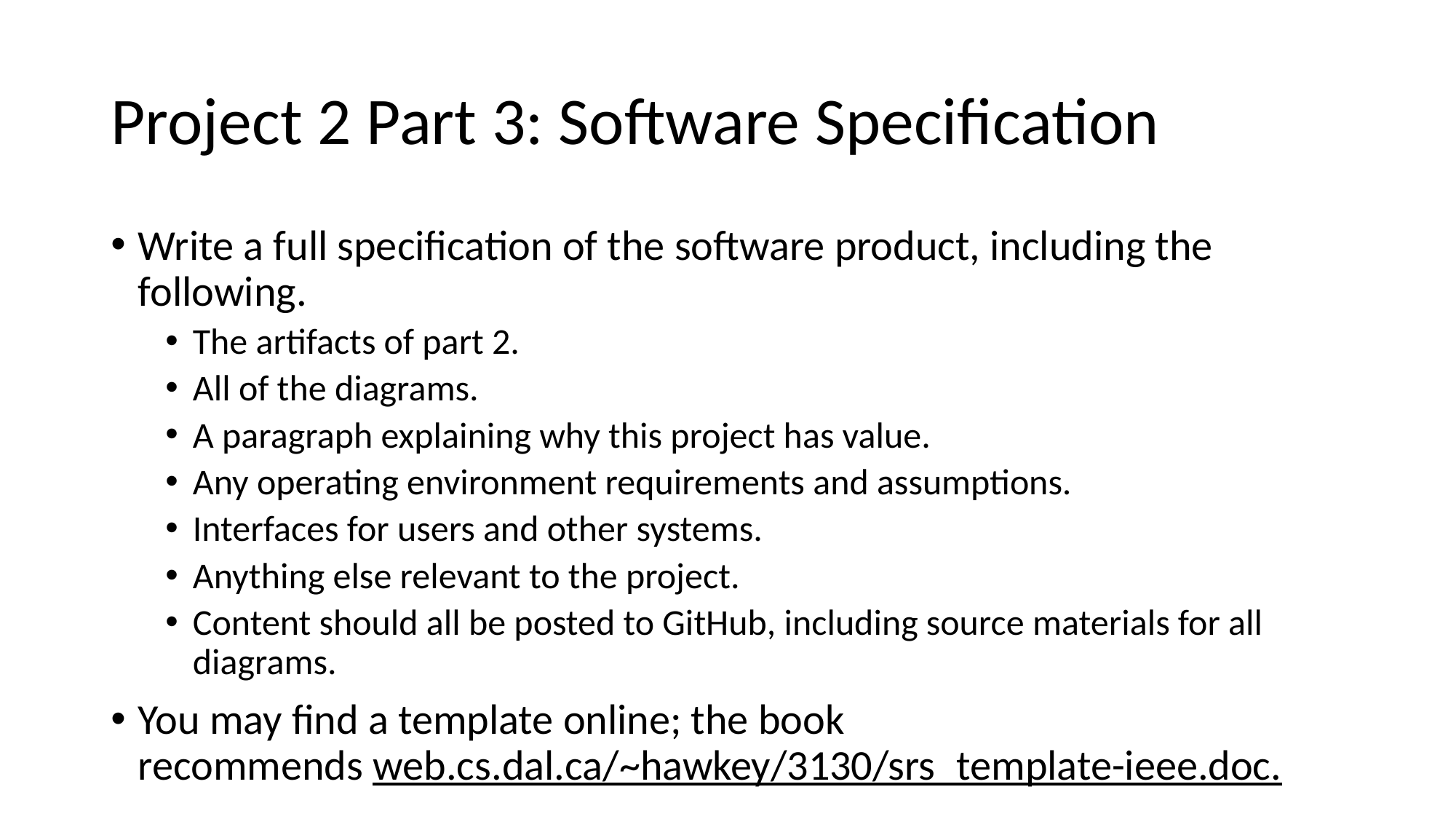

# Project 2 Part 3: Software Specification
Write a full specification of the software product, including the following.
The artifacts of part 2.
All of the diagrams.
A paragraph explaining why this project has value.
Any operating environment requirements and assumptions.
Interfaces for users and other systems.
Anything else relevant to the project.
Content should all be posted to GitHub, including source materials for all diagrams.
You may find a template online; the book recommends web.cs.dal.ca/~hawkey/3130/srs_template-ieee.doc.